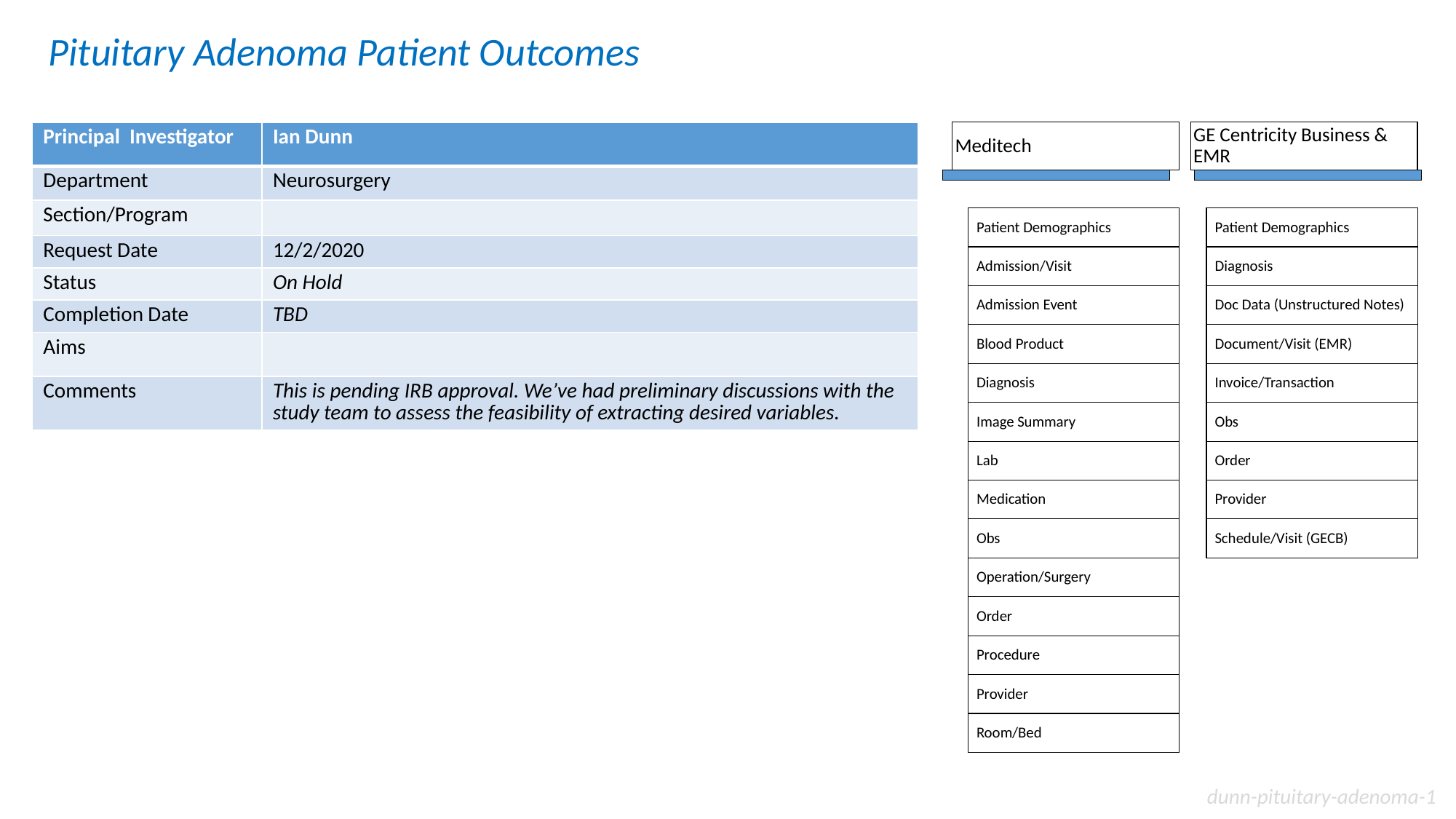

# Pituitary Adenoma Patient Outcomes
| Principal Investigator | Ian Dunn |
| --- | --- |
| Department | Neurosurgery |
| Section/Program |  |
| Request Date | 12/2/2020 |
| Status | On Hold |
| Completion Date | TBD |
| Aims |  |
| Comments | This is pending IRB approval. We’ve had preliminary discussions with the study team to assess the feasibility of extracting desired variables. |

Meditech
GE Centricity Business & EMR
Patient Demographics
Patient Demographics

Admission/Visit
Diagnosis

Admission Event
Doc Data (Unstructured Notes)

Blood Product
Document/Visit (EMR)

Diagnosis
Invoice/Transaction

Image Summary
Obs

Lab
Order

Medication
Provider

Obs
Schedule/Visit (GECB)

Operation/Surgery

Order

Procedure

Provider

Room/Bed

dunn-pituitary-adenoma-1